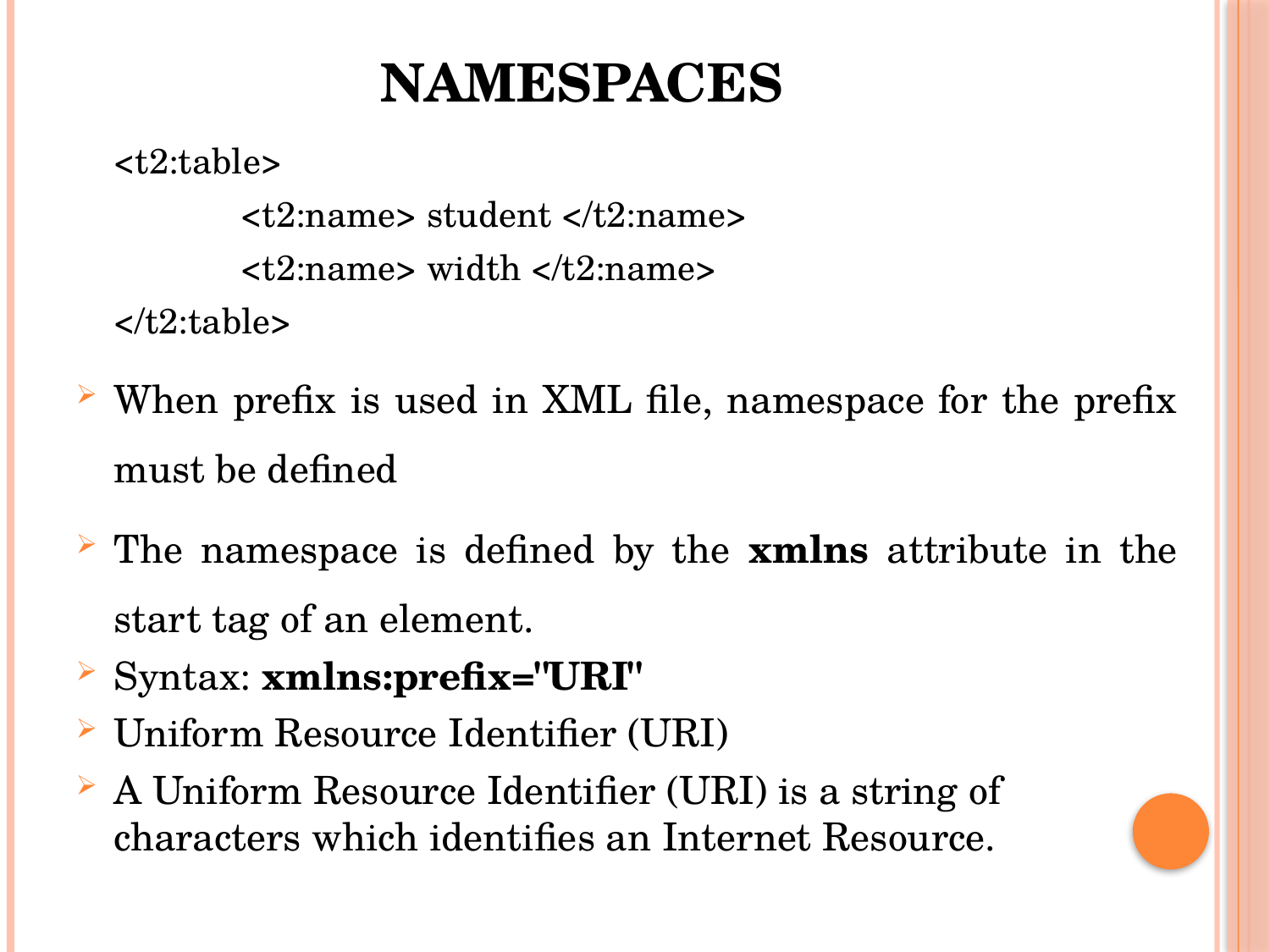

# Namespaces
	<t2:table>
		<t2:name> student </t2:name>
		<t2:name> width </t2:name>
	</t2:table>
When prefix is used in XML file, namespace for the prefix must be defined
The namespace is defined by the xmlns attribute in the start tag of an element.
Syntax: xmlns:prefix="URI"
Uniform Resource Identifier (URI)
A Uniform Resource Identifier (URI) is a string of characters which identifies an Internet Resource.